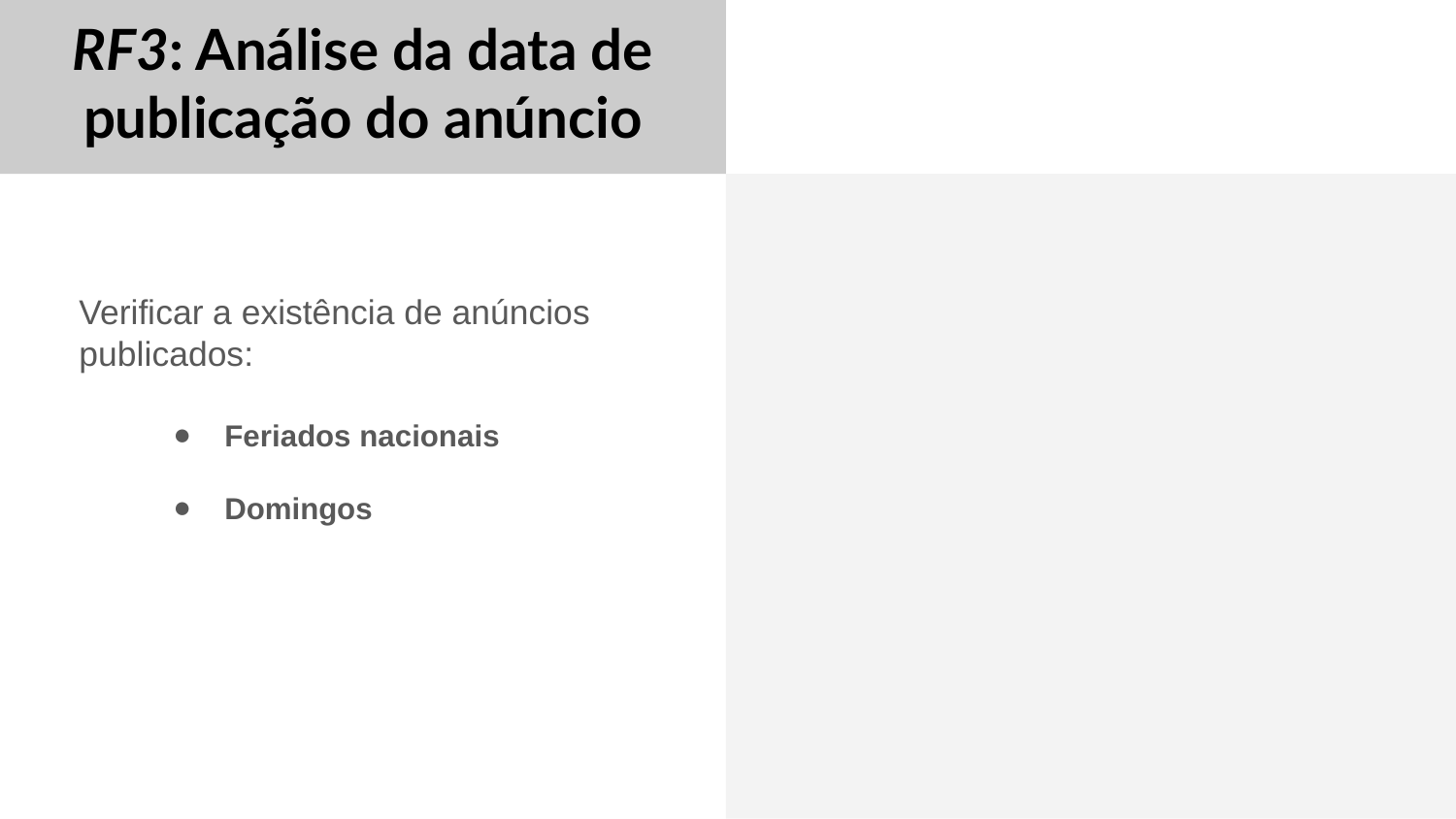

# RF3: Análise da data de publicação do anúncio

Verificar a existência de anúncios publicados:

Feriados nacionais
Domingos